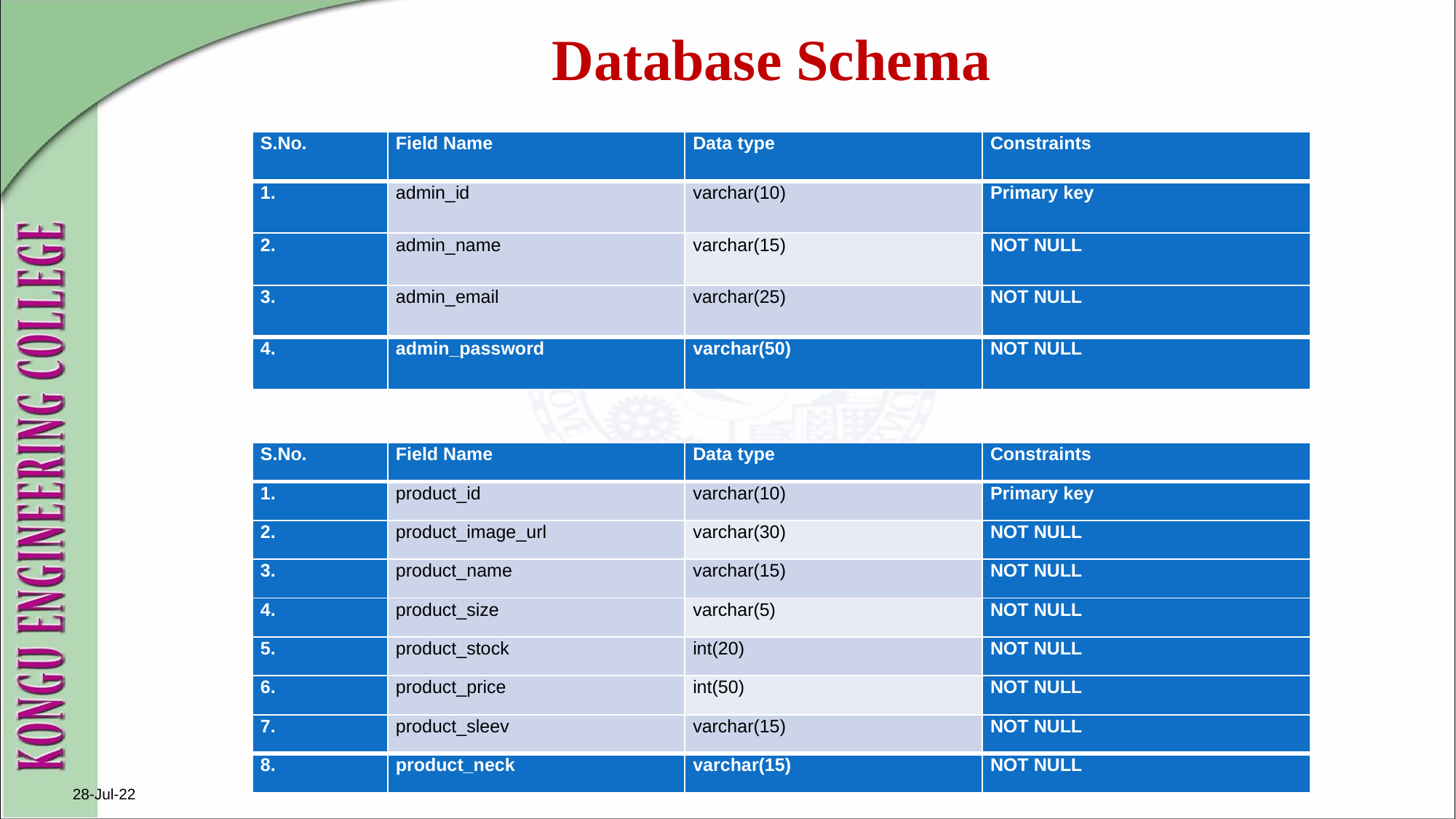

# Database Schema
| S.No. | Field Name | Data type | Constraints |
| --- | --- | --- | --- |
| 1. | admin\_id | varchar(10) | Primary key |
| 2. | admin\_name | varchar(15) | NOT NULL |
| 3. | admin\_email | varchar(25) | NOT NULL |
| 4. | admin\_password | varchar(50) | NOT NULL |

| S.No. | Field Name | Data type | Constraints |
| --- | --- | --- | --- |
| 1. | product\_id | varchar(10) | Primary key |
| 2. | product\_image\_url | varchar(30) | NOT NULL |
| 3. | product\_name | varchar(15) | NOT NULL |
| 4. | product\_size | varchar(5) | NOT NULL |
| 5. | product\_stock | int(20) | NOT NULL |
| 6. | product\_price | int(50) | NOT NULL |
| 7. | product\_sleev | varchar(15) | NOT NULL |
| 8. | product\_neck | varchar(15) | NOT NULL |
28-Jul-22